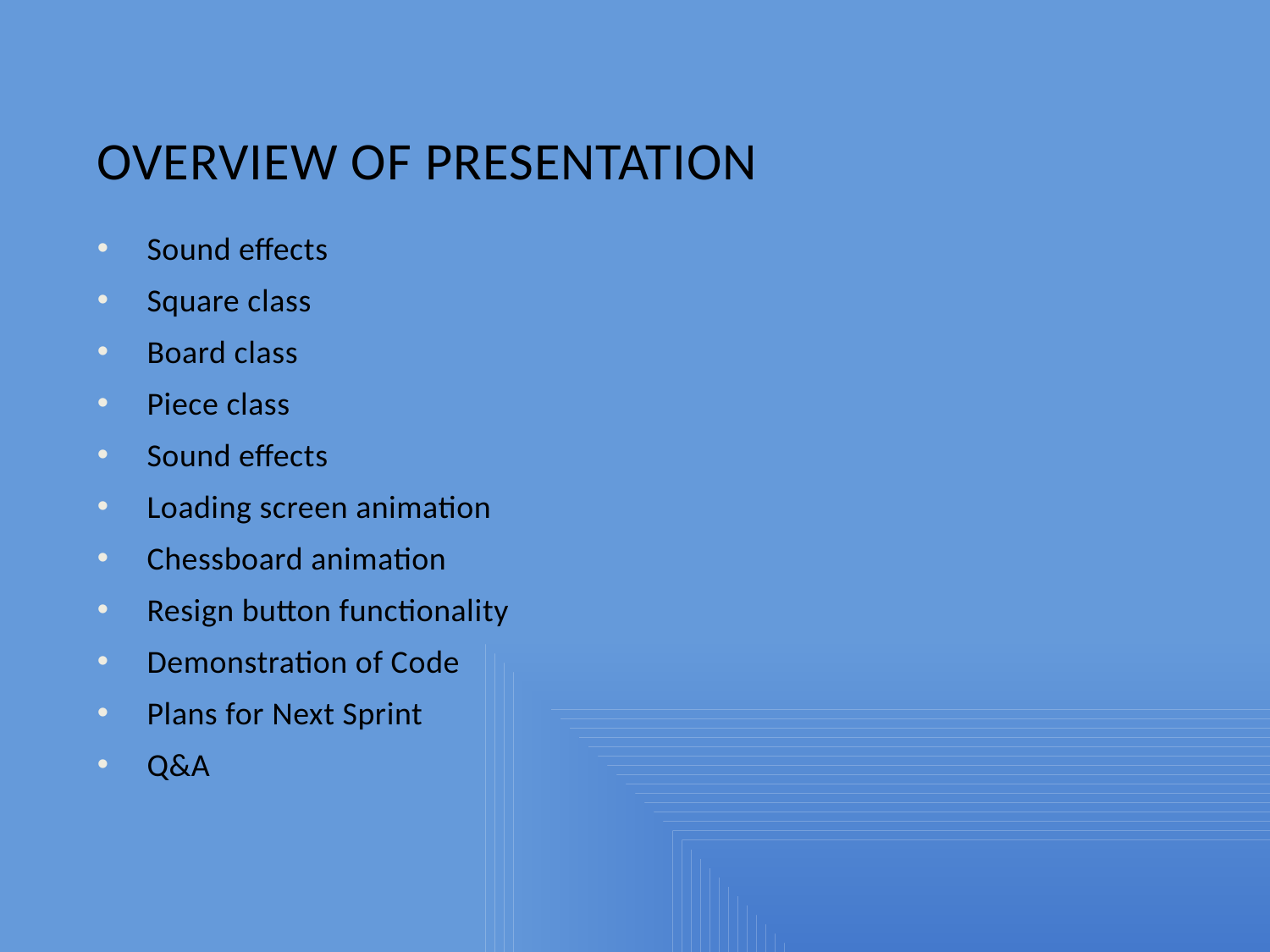

# Overview of presentation
Sound effects
Square class
Board class
Piece class
Sound effects
Loading screen animation
Chessboard animation
Resign button functionality
Demonstration of Code
Plans for Next Sprint
Q&A